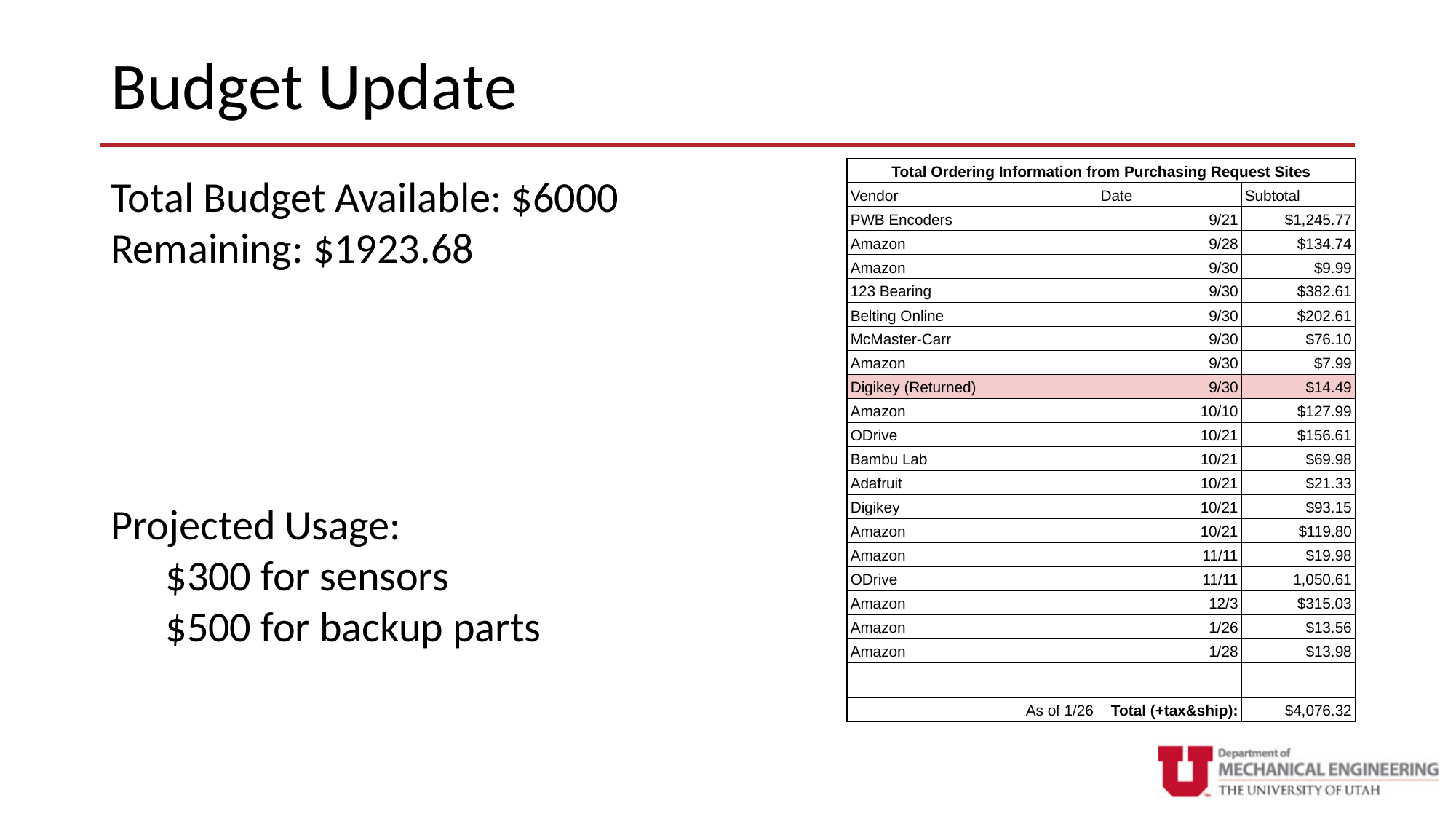

# Budget Update
Total Budget Available: $6000
Remaining: $1923.68

| Total Ordering Information from Purchasing Request Sites |  |  |
| --- | --- | --- |
| Vendor | Date | Subtotal |
| PWB Encoders | 9/21 | $1,245.77 |
| Amazon | 9/28 | $134.74 |
| Amazon | 9/30 | $9.99 |
| 123 Bearing | 9/30 | $382.61 |
| Belting Online | 9/30 | $202.61 |
| McMaster-Carr | 9/30 | $76.10 |
| Amazon | 9/30 | $7.99 |
| Digikey (Returned) | 9/30 | $14.49 |
| Amazon | 10/10 | $127.99 |
| ODrive | 10/21 | $156.61 |
| Bambu Lab | 10/21 | $69.98 |
| Adafruit | 10/21 | $21.33 |
| Digikey | 10/21 | $93.15 |
| Amazon | 10/21 | $119.80 |
| Amazon | 11/11 | $19.98 |
| ODrive | 11/11 | 1,050.61 |
| Amazon | 12/3 | $315.03 |
| Amazon | 1/26 | $13.56 |
| Amazon | 1/28 | $13.98 |
|  |  |  |
| As of 1/26 | Total (+tax&ship): | $4,076.32 |
Projected Usage:
$300 for sensors
$500 for backup parts